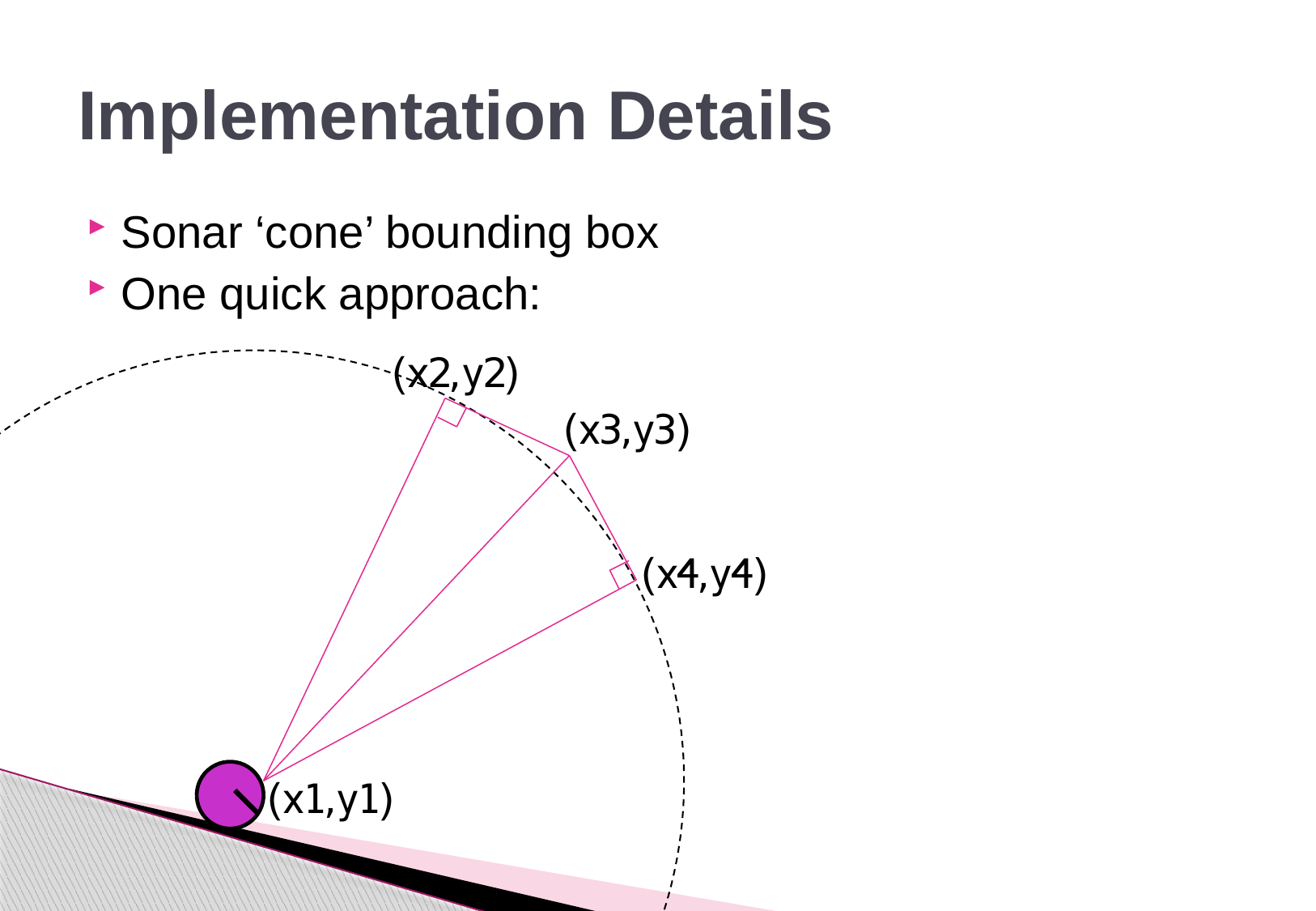

# Implementation Details
Sonar ‘cone’ bounding box
One quick approach:
(x2,y2)

(x3,y3)
(x4,y4)

(x1,y1)